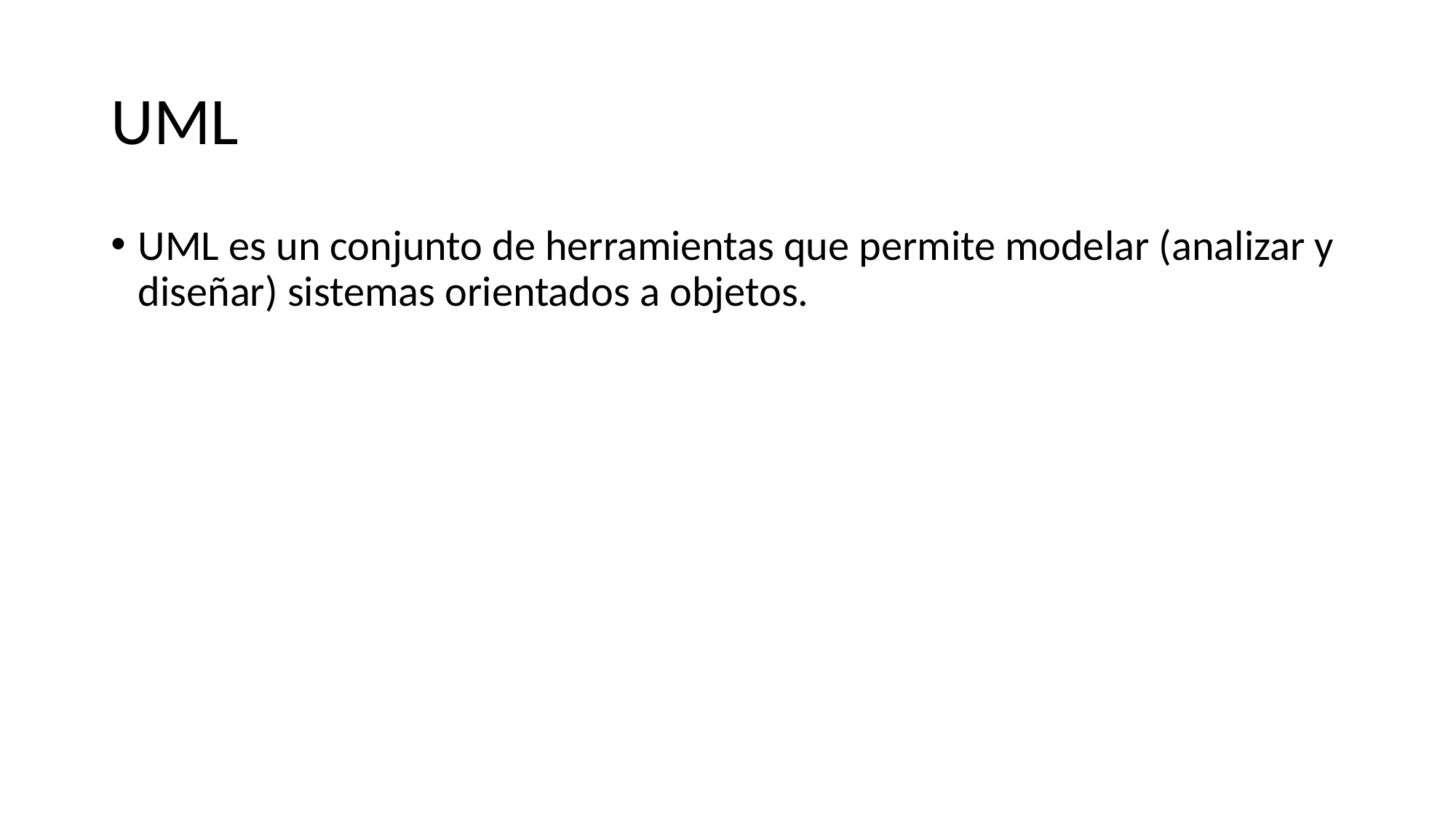

# UML
UML es un conjunto de herramientas que permite modelar (analizar y diseñar) sistemas orientados a objetos.